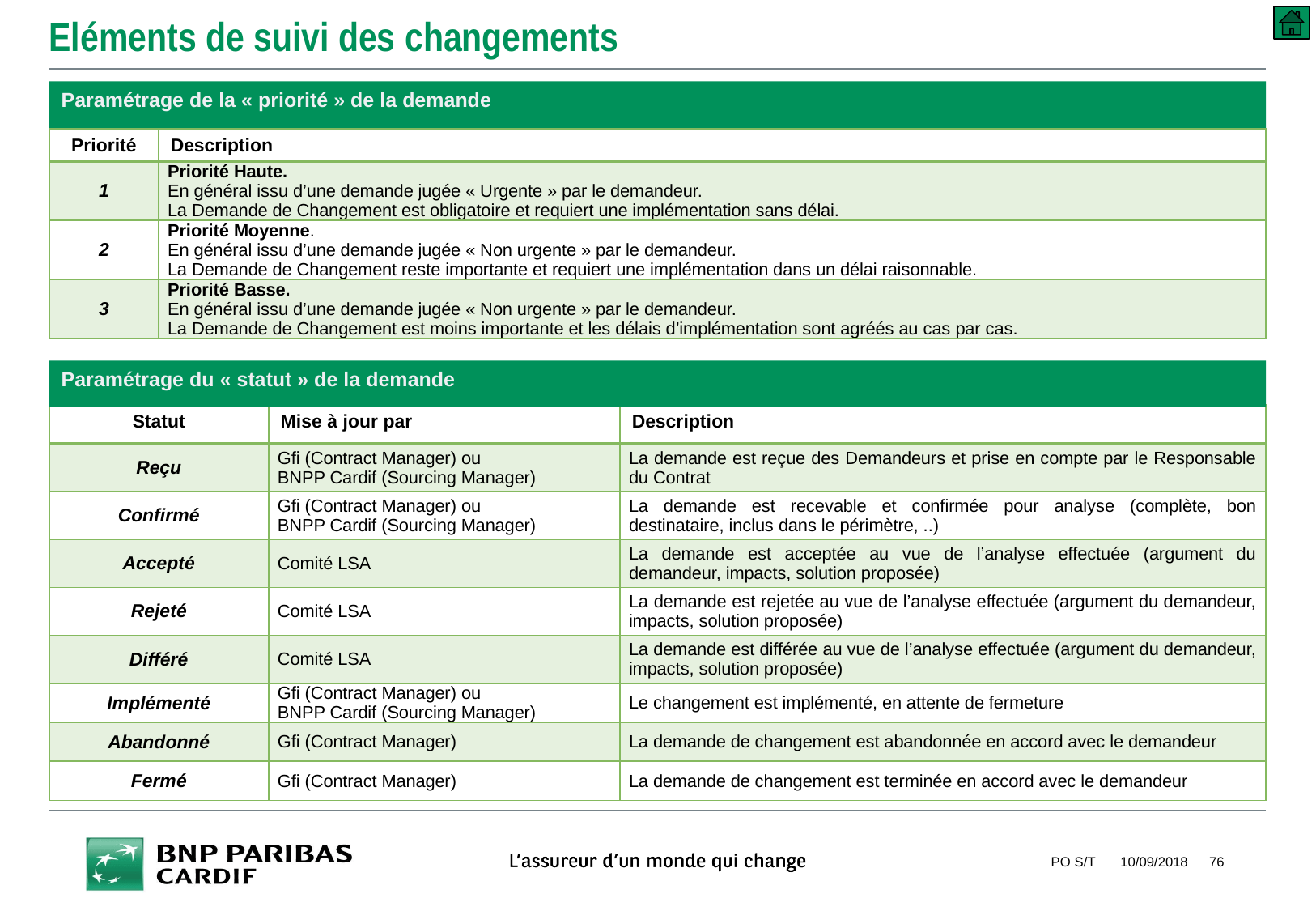

# Eléments de suivi des changements
Paramétrage de la « priorité » de la demande
| Priorité | Description |
| --- | --- |
| 1 | Priorité Haute. En général issu d’une demande jugée « Urgente » par le demandeur. La Demande de Changement est obligatoire et requiert une implémentation sans délai. |
| 2 | Priorité Moyenne. En général issu d’une demande jugée « Non urgente » par le demandeur. La Demande de Changement reste importante et requiert une implémentation dans un délai raisonnable. |
| 3 | Priorité Basse. En général issu d’une demande jugée « Non urgente » par le demandeur. La Demande de Changement est moins importante et les délais d’implémentation sont agréés au cas par cas. |
Paramétrage du « statut » de la demande
| Statut | Mise à jour par | Description |
| --- | --- | --- |
| Reçu | Gfi (Contract Manager) ou BNPP Cardif (Sourcing Manager) | La demande est reçue des Demandeurs et prise en compte par le Responsable du Contrat |
| Confirmé | Gfi (Contract Manager) ou BNPP Cardif (Sourcing Manager) | La demande est recevable et confirmée pour analyse (complète, bon destinataire, inclus dans le périmètre, ..) |
| Accepté | Comité LSA | La demande est acceptée au vue de l’analyse effectuée (argument du demandeur, impacts, solution proposée) |
| Rejeté | Comité LSA | La demande est rejetée au vue de l’analyse effectuée (argument du demandeur, impacts, solution proposée) |
| Différé | Comité LSA | La demande est différée au vue de l’analyse effectuée (argument du demandeur, impacts, solution proposée) |
| Implémenté | Gfi (Contract Manager) ou BNPP Cardif (Sourcing Manager) | Le changement est implémenté, en attente de fermeture |
| Abandonné | Gfi (Contract Manager) | La demande de changement est abandonnée en accord avec le demandeur |
| Fermé | Gfi (Contract Manager) | La demande de changement est terminée en accord avec le demandeur |
PO S/T
10/09/2018
76